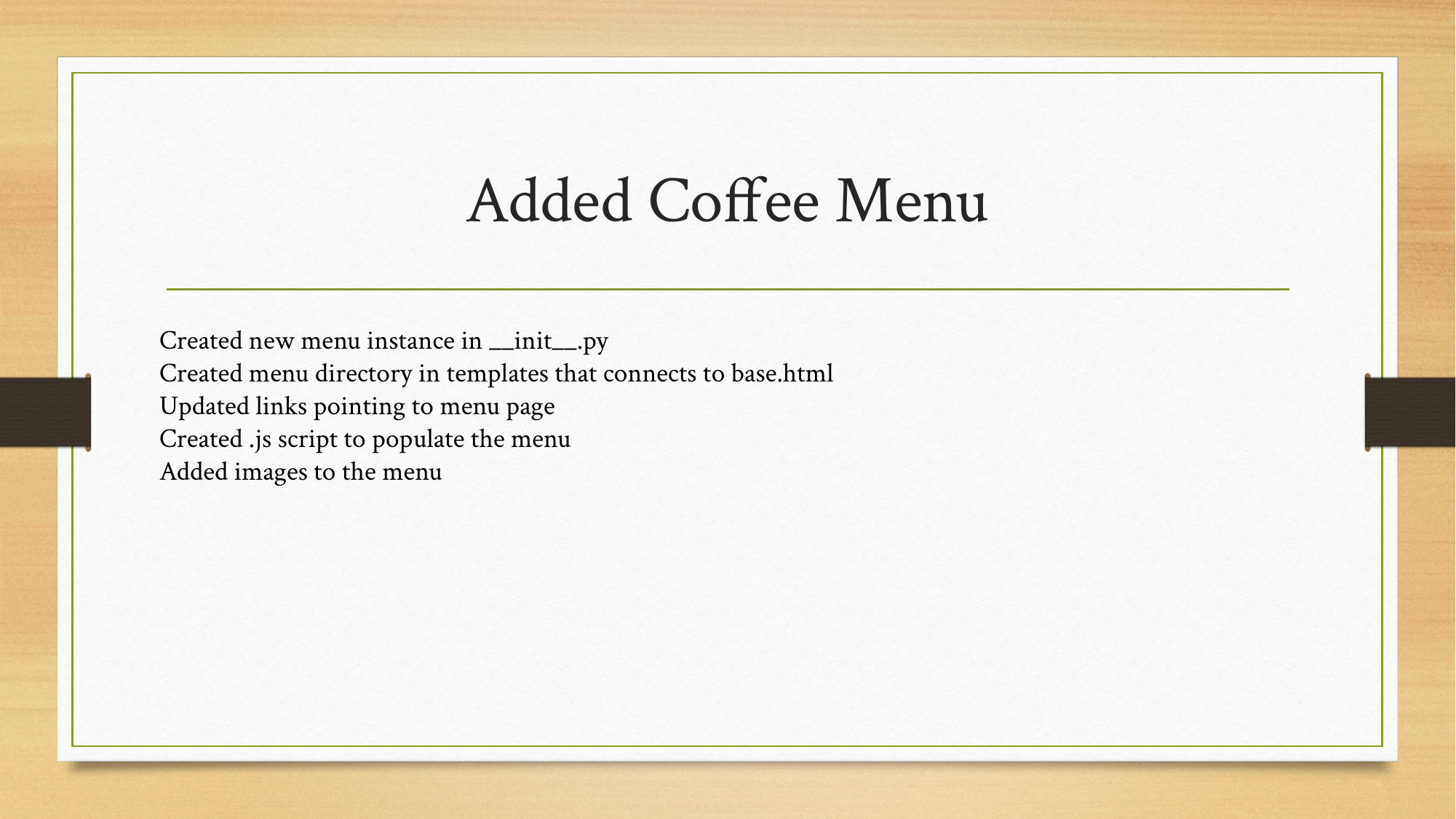

# Added Coffee Menu
Created new menu instance in __init__.py
Created menu directory in templates that connects to base.html
Updated links pointing to menu page
Created .js script to populate the menu
Added images to the menu